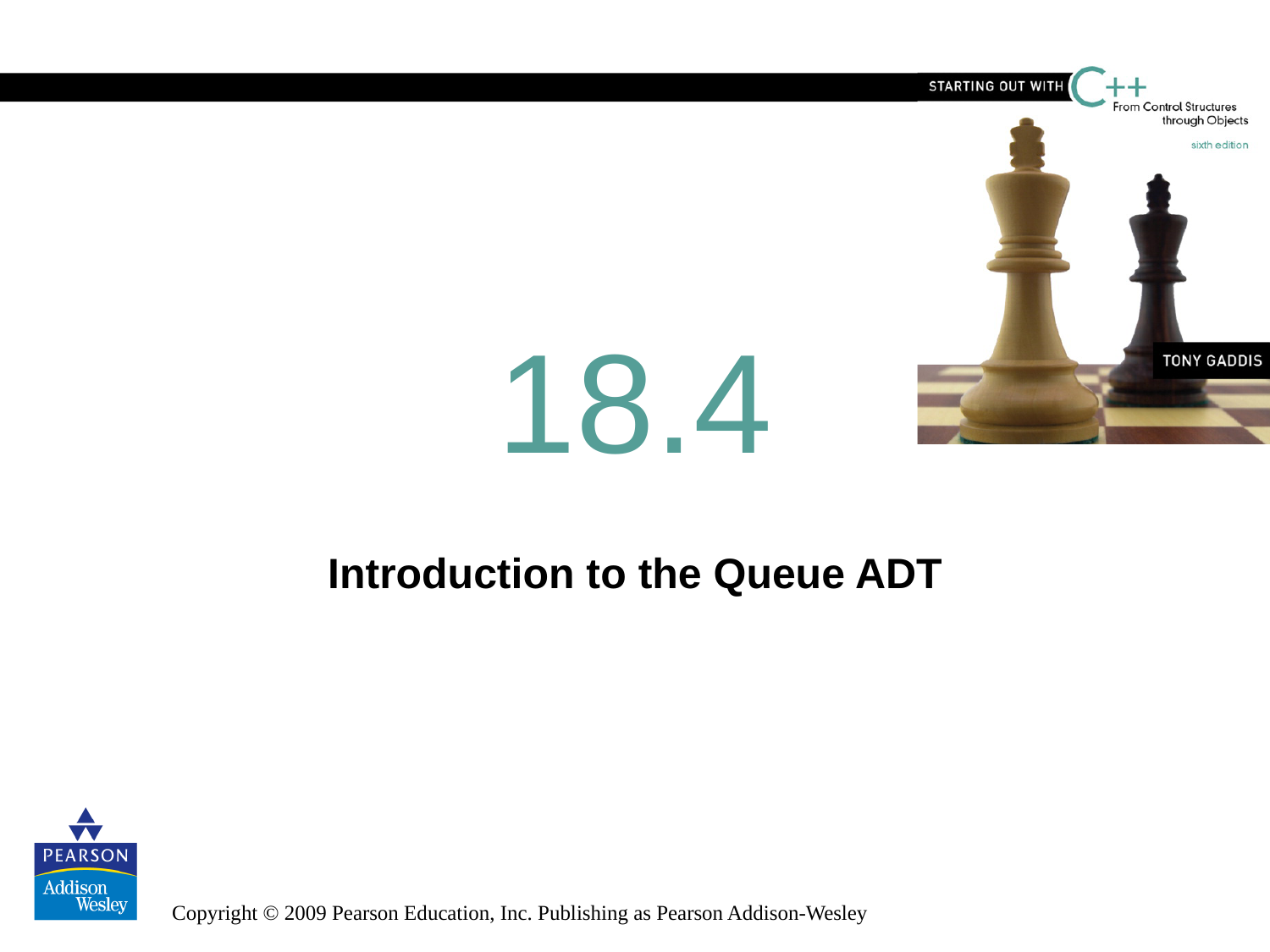

# 18.4
Introduction to the Queue ADT